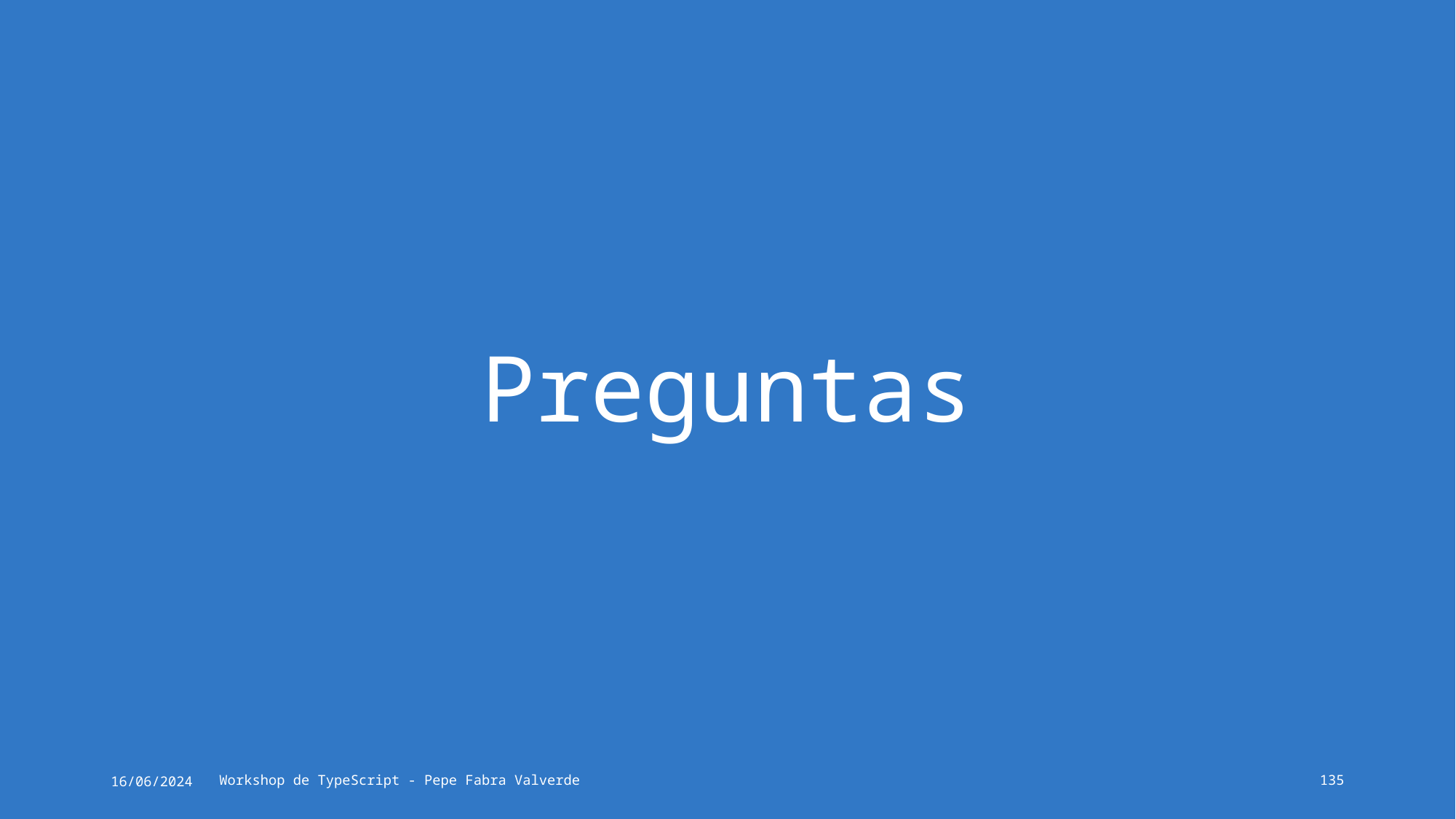

# Preguntas
16/06/2024
Workshop de TypeScript - Pepe Fabra Valverde
135